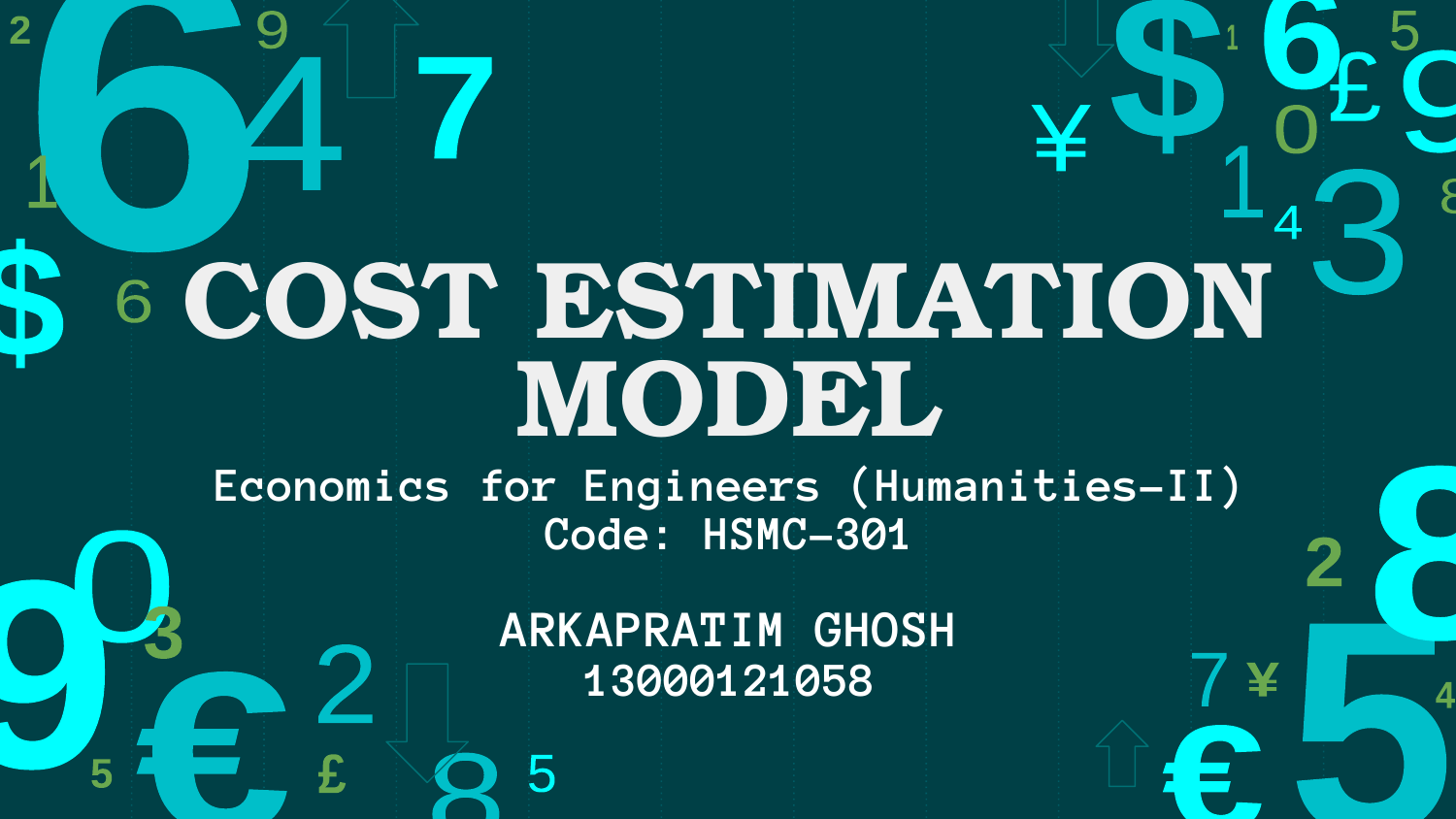

# COST ESTIMATION MODEL
Economics for Engineers (Humanities-II)
Code: HSMC-301

ARKAPRATIM GHOSH
13000121058